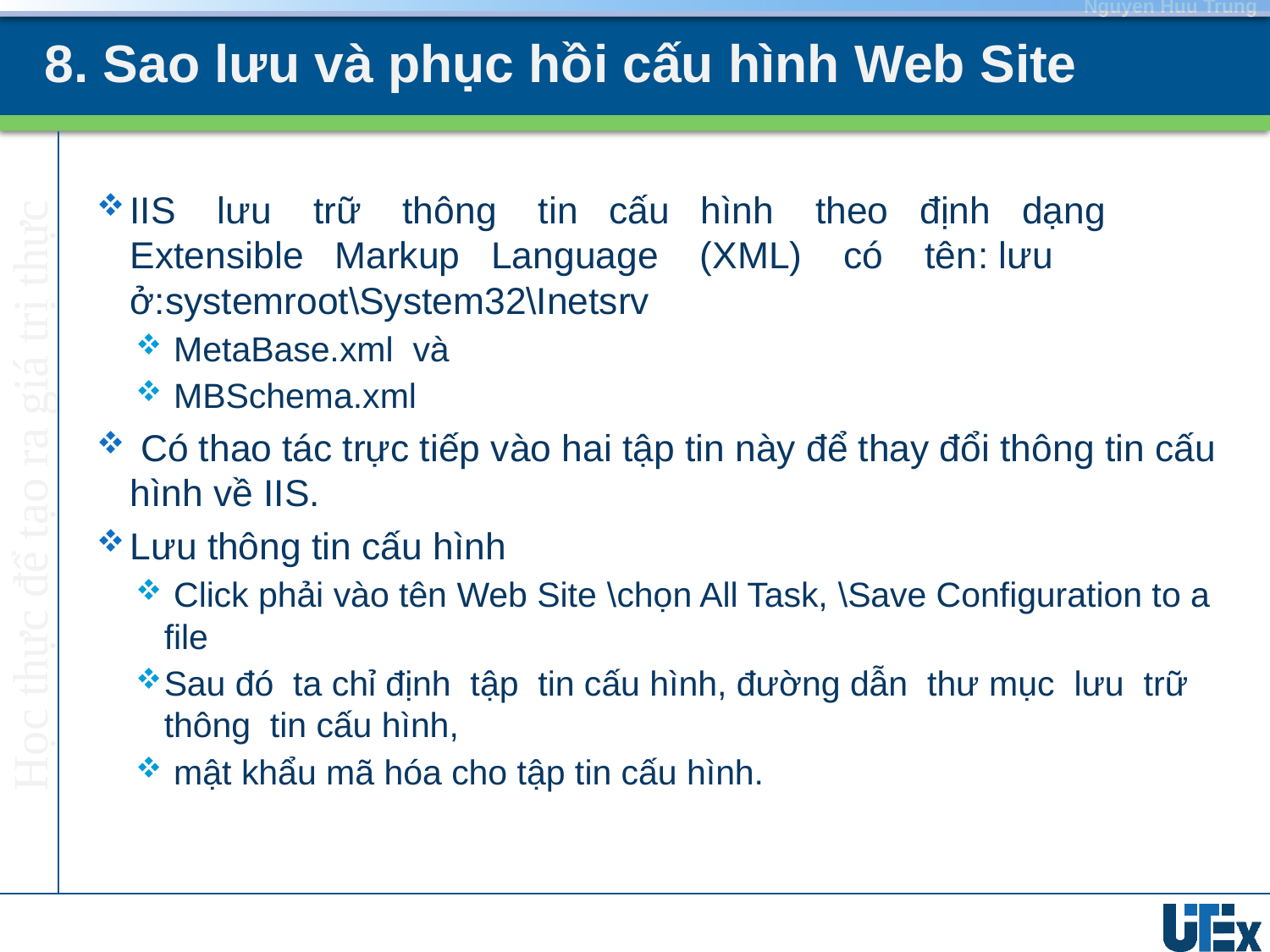

# 8. Sao lưu và phục hồi cấu hình Web Site
IIS    lưu    trữ    thông    tin   cấu   hình    theo   định   dạng   Extensible   Markup   Language    (XML)    có    tên: lưu ở:systemroot\System32\Inetsrv
 MetaBase.xml  và
 MBSchema.xml
 Có thao tác trực tiếp vào hai tập tin này để thay đổi thông tin cấu hình về IIS.
Lưu thông tin cấu hình
 Click phải vào tên Web Site \chọn All Task, \Save Configuration to a file
Sau đó  ta chỉ định  tập  tin cấu hình, đường dẫn  thư mục  lưu  trữ  thông  tin cấu hình,
 mật khẩu mã hóa cho tập tin cấu hình.